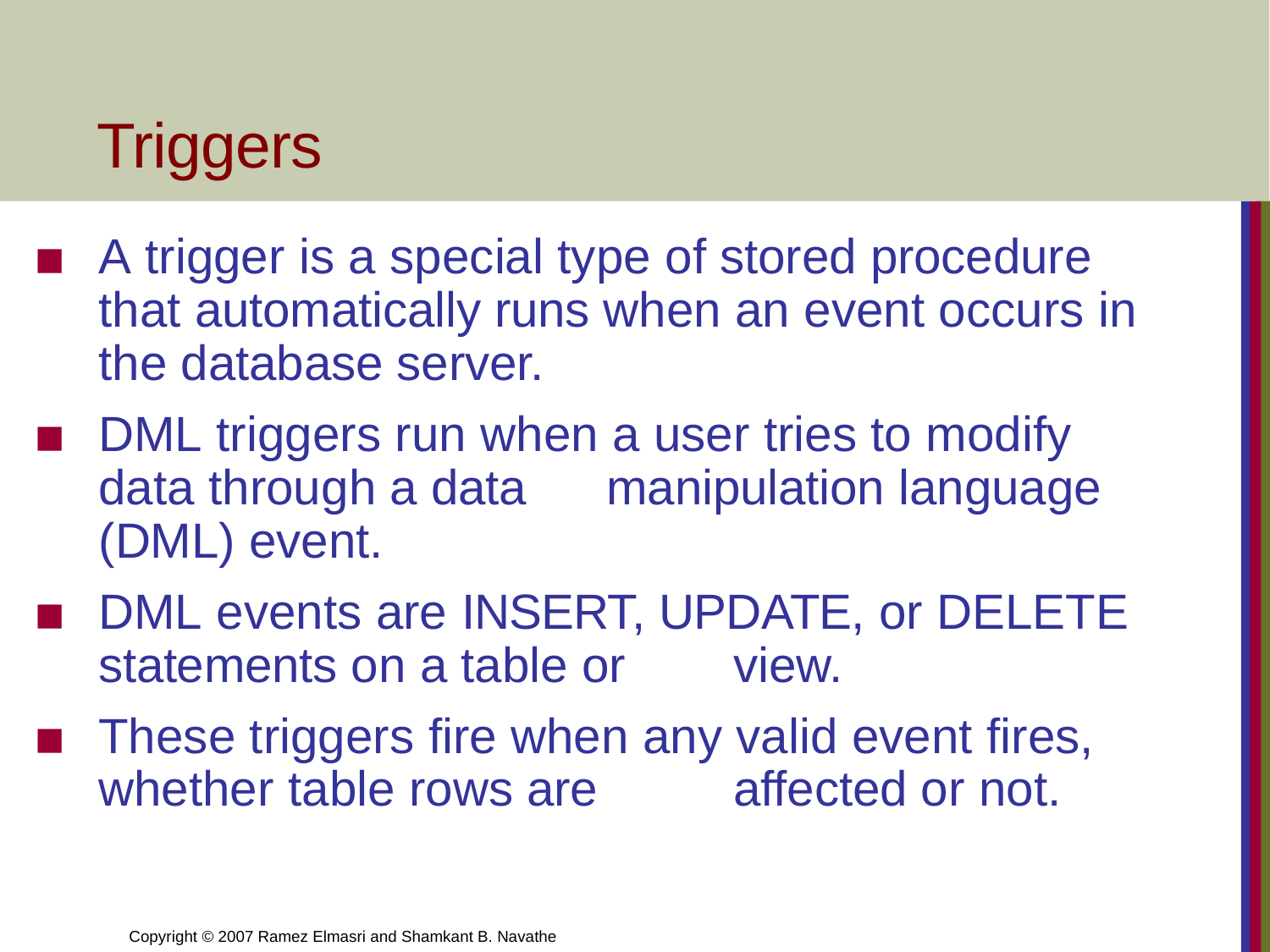

# Triggers
A trigger is a special type of stored procedure that automatically runs when an event occurs in the database server.
DML triggers run when a user tries to modify data through a data 	manipulation language (DML) event.
DML events are INSERT, UPDATE, or DELETE statements on a table or 	view.
These triggers fire when any valid event fires, whether table rows are 	affected or not.